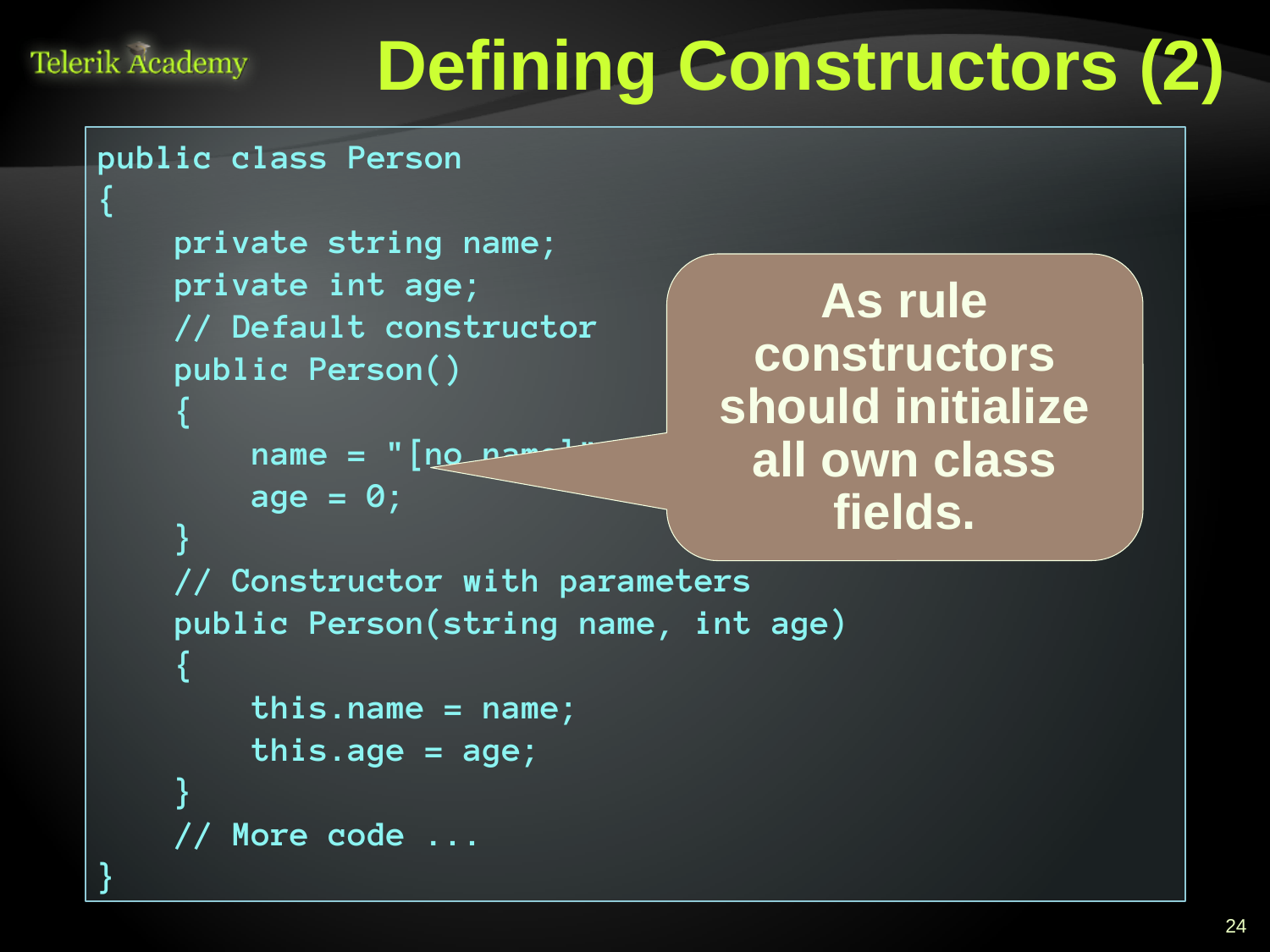

# Defining Constructors (2)
public class Person
{
    private string name;
    private int age;
    // Default constructor
    public Person()
    {
        name = "[no name]";
        age = 0;
    }
    // Constructor with parameters
    public Person(string name, int age)
    {
        this.name = name;
        this.age = age;
    }
    // More code ...
}
As rule constructors should initialize all own class fields.
24